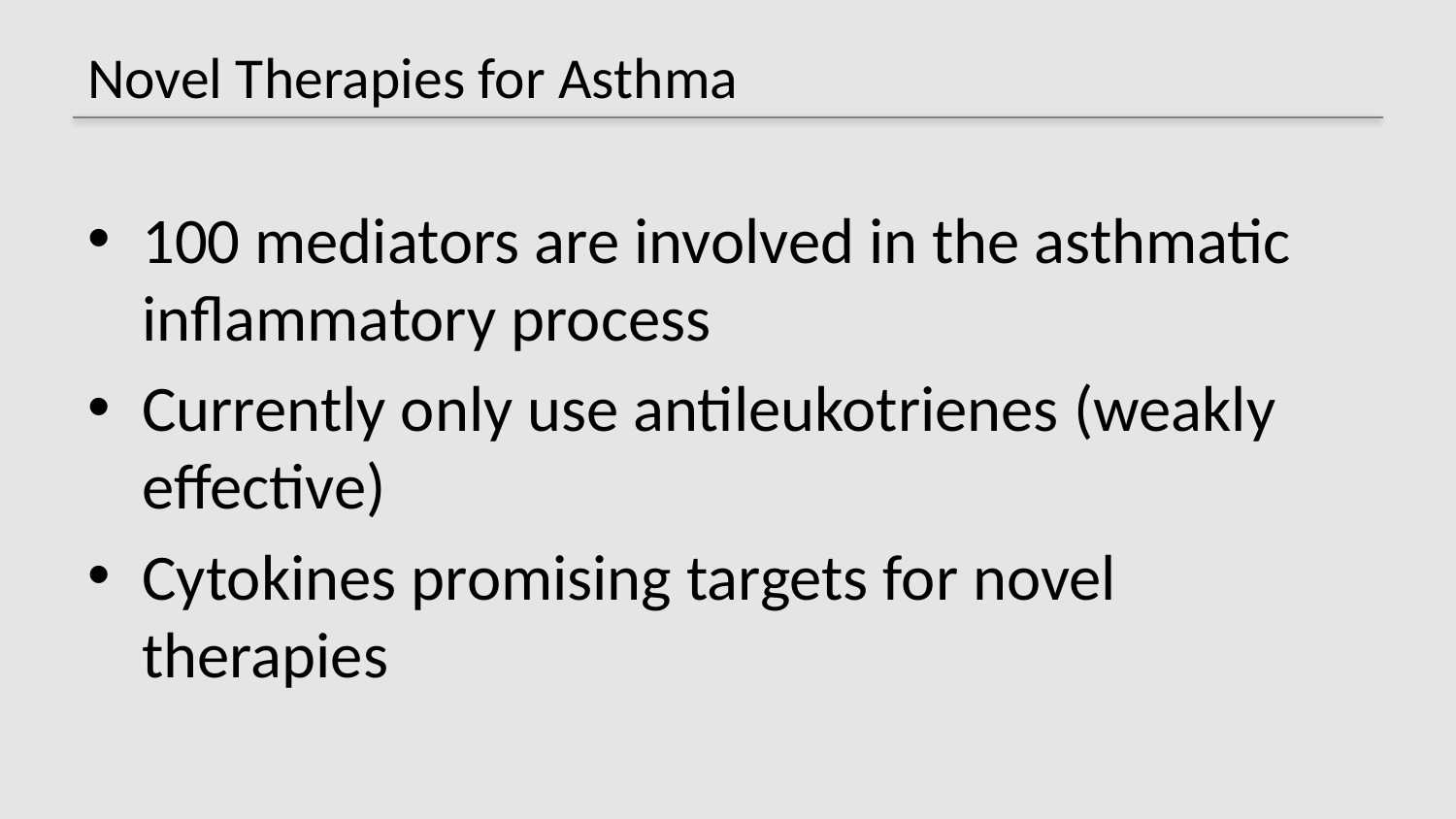

# Novel Therapies for Asthma
100 mediators are involved in the asthmatic inflammatory process
Currently only use antileukotrienes (weakly effective)
Cytokines promising targets for novel therapies